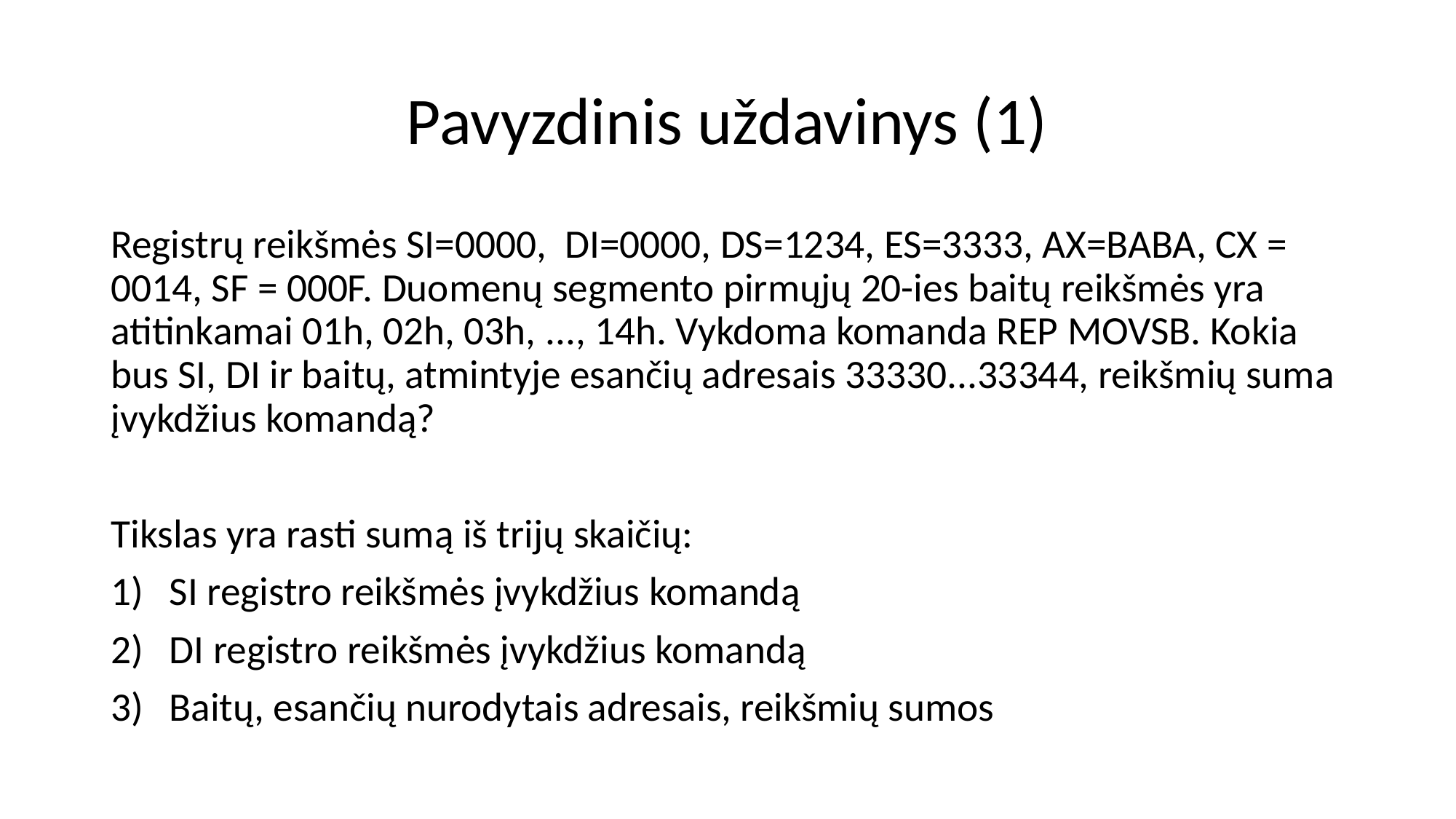

# Pavyzdinis uždavinys (1)
Registrų reikšmės SI=0000,  DI=0000, DS=1234, ES=3333, AX=BABA, CX = 0014, SF = 000F. Duomenų segmento pirmųjų 20-ies baitų reikšmės yra atitinkamai 01h, 02h, 03h, ..., 14h. Vykdoma komanda REP MOVSB. Kokia bus SI, DI ir baitų, atmintyje esančių adresais 33330...33344, reikšmių suma įvykdžius komandą?

Tikslas yra rasti sumą iš trijų skaičių:
SI registro reikšmės įvykdžius komandą
DI registro reikšmės įvykdžius komandą
Baitų, esančių nurodytais adresais, reikšmių sumos